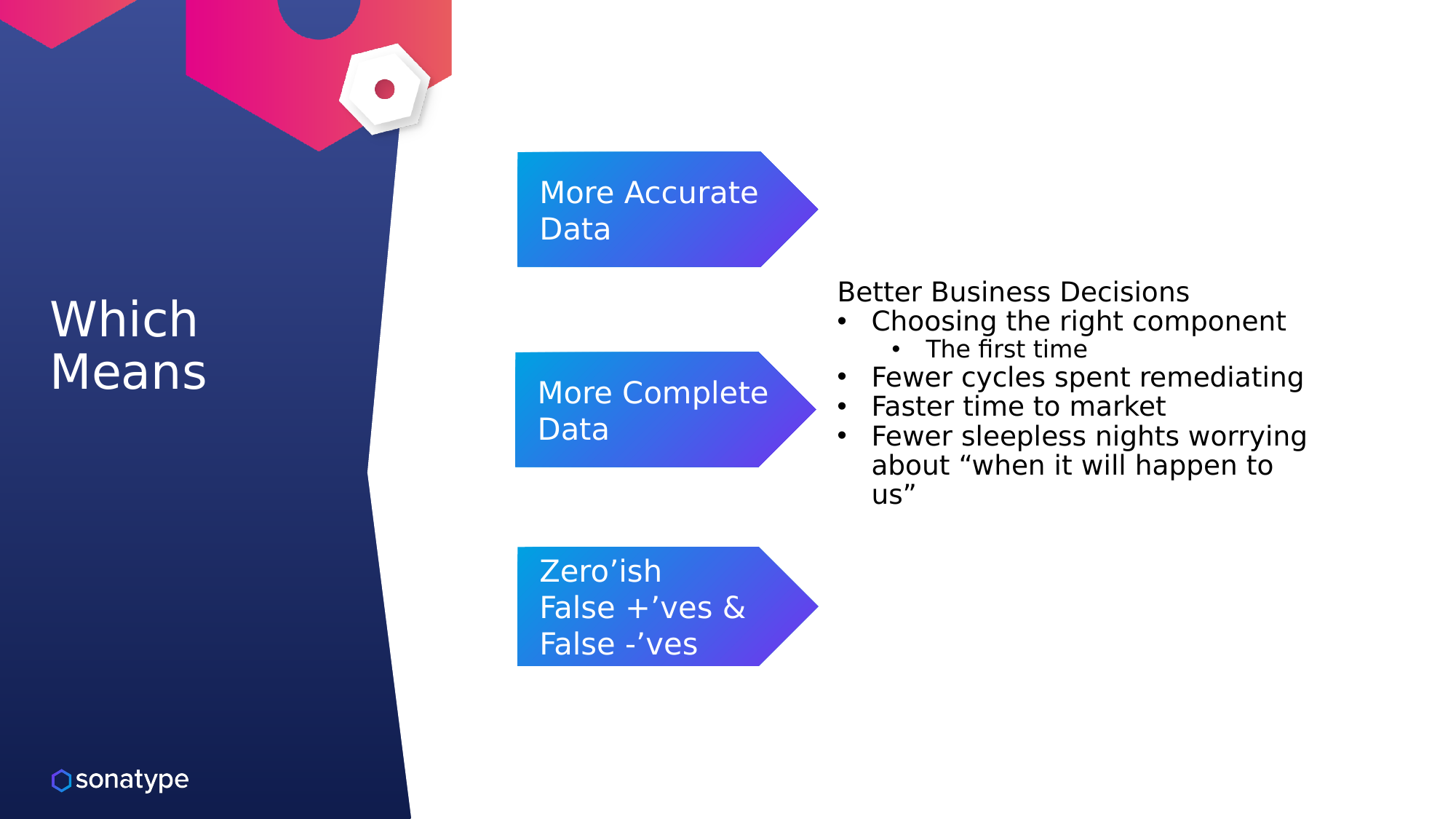

More Accurate Data
Better Business Decisions
Choosing the right component
The first time
Fewer cycles spent remediating
Faster time to market
Fewer sleepless nights worrying about “when it will happen to us”

# Which Means
More Complete Data
Zero’ish
False +’ves &
False -’ves